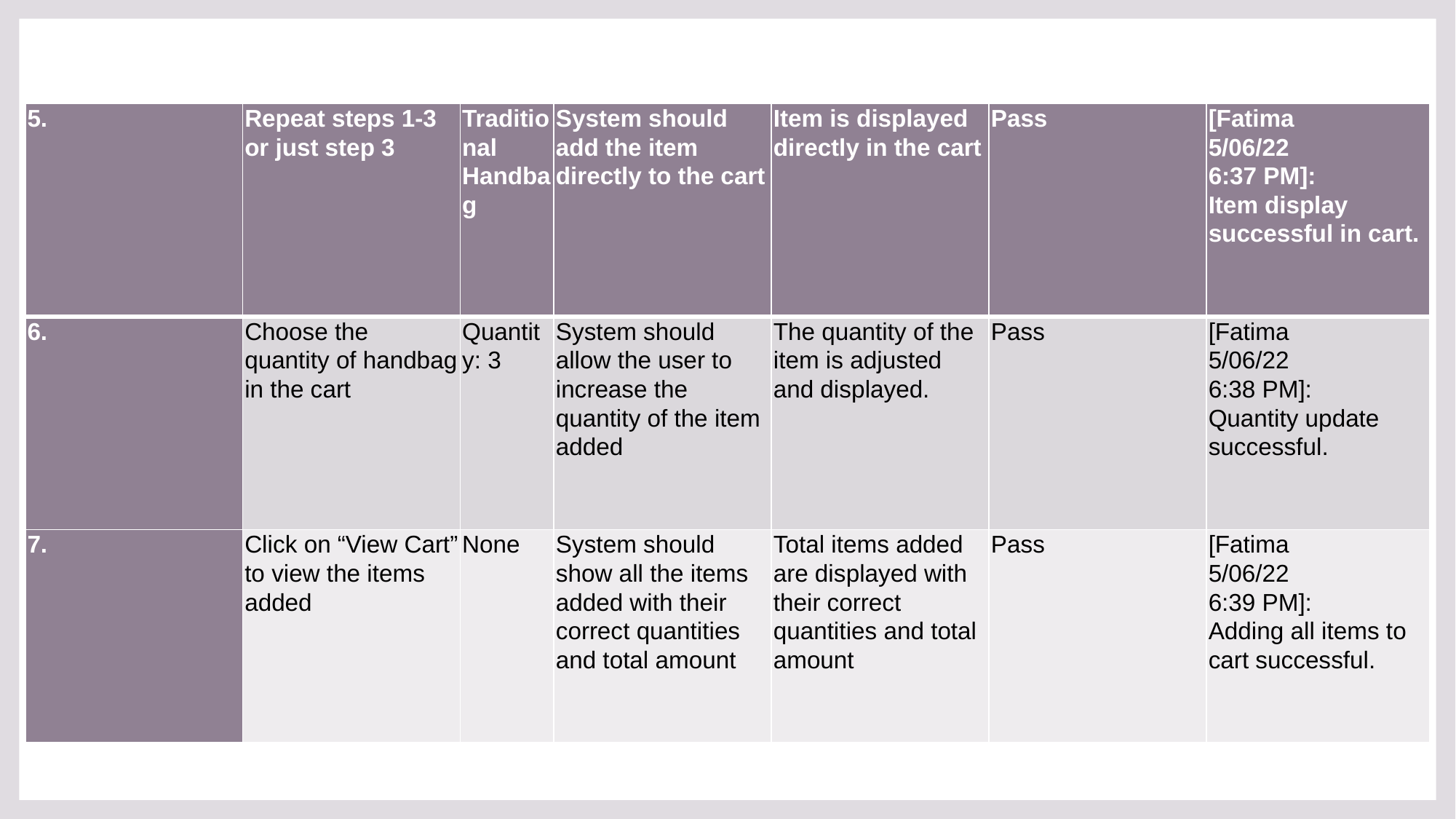

| 5. | Repeat steps 1-3 or just step 3 | Traditional Handbag | System should add the item directly to the cart | Item is displayed directly in the cart | Pass | [Fatima 5/06/22 6:37 PM]: Item display successful in cart. |
| --- | --- | --- | --- | --- | --- | --- |
| 6. | Choose the quantity of handbag in the cart | Quantity: 3 | System should allow the user to increase the quantity of the item added | The quantity of the item is adjusted and displayed. | Pass | [Fatima 5/06/22 6:38 PM]: Quantity update successful. |
| 7. | Click on “View Cart” to view the items added | None | System should show all the items added with their correct quantities and total amount | Total items added are displayed with their correct quantities and total amount | Pass | [Fatima 5/06/22 6:39 PM]: Adding all items to cart successful. |